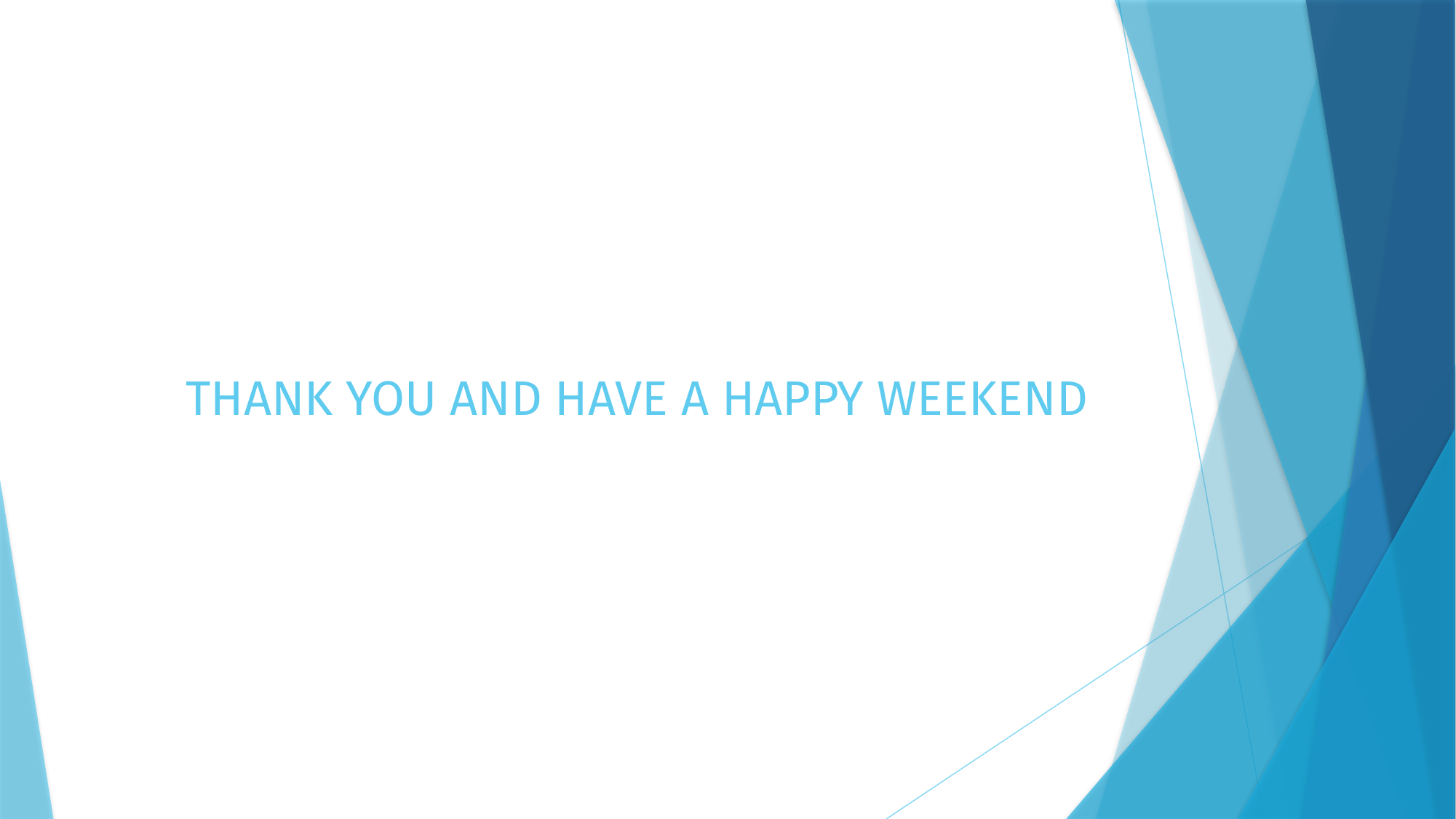

# THANK YOU AND HAVE A HAPPY WEEKEND